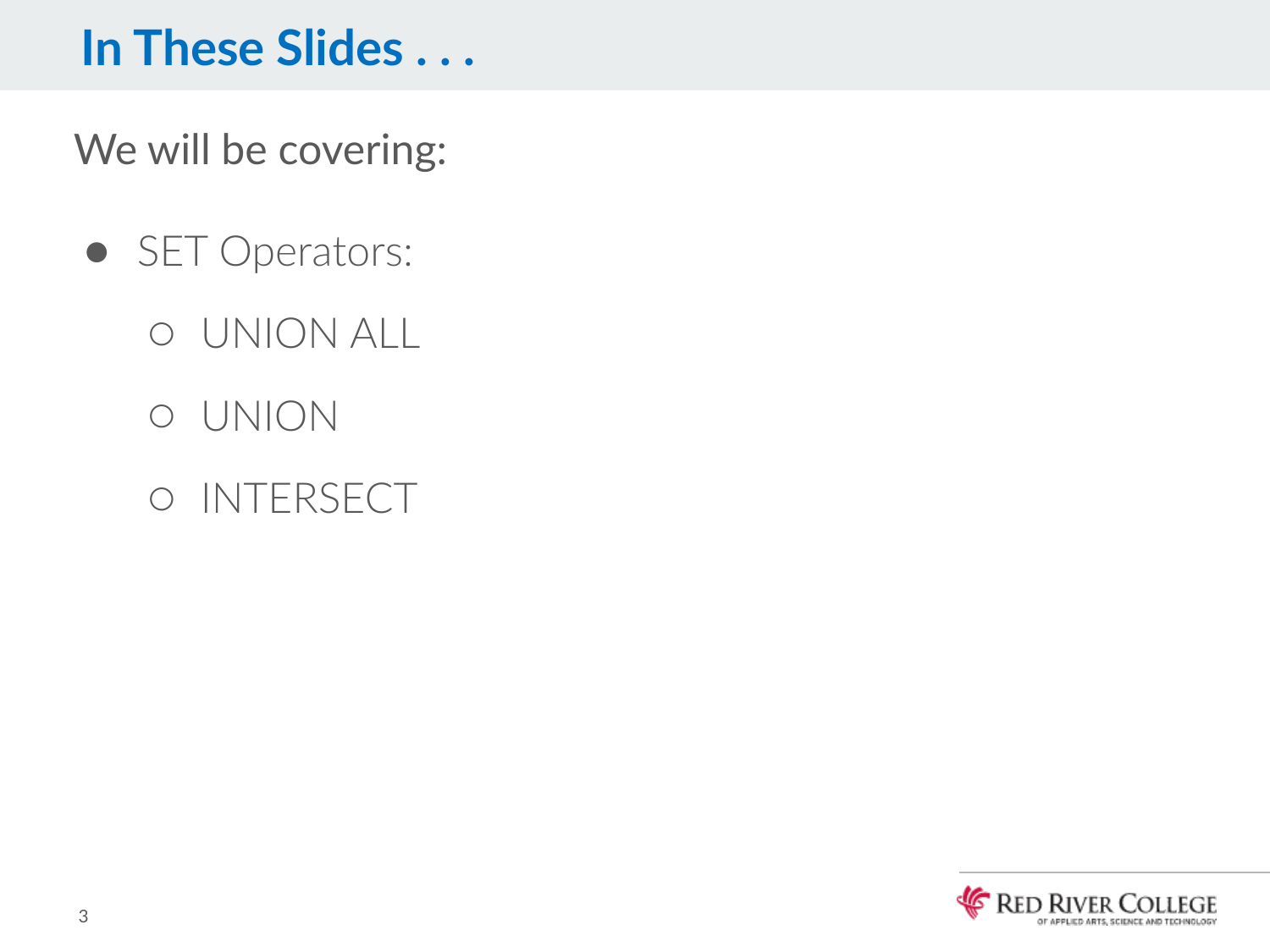

# In These Slides . . .
We will be covering:
SET Operators:
UNION ALL
UNION
INTERSECT
3